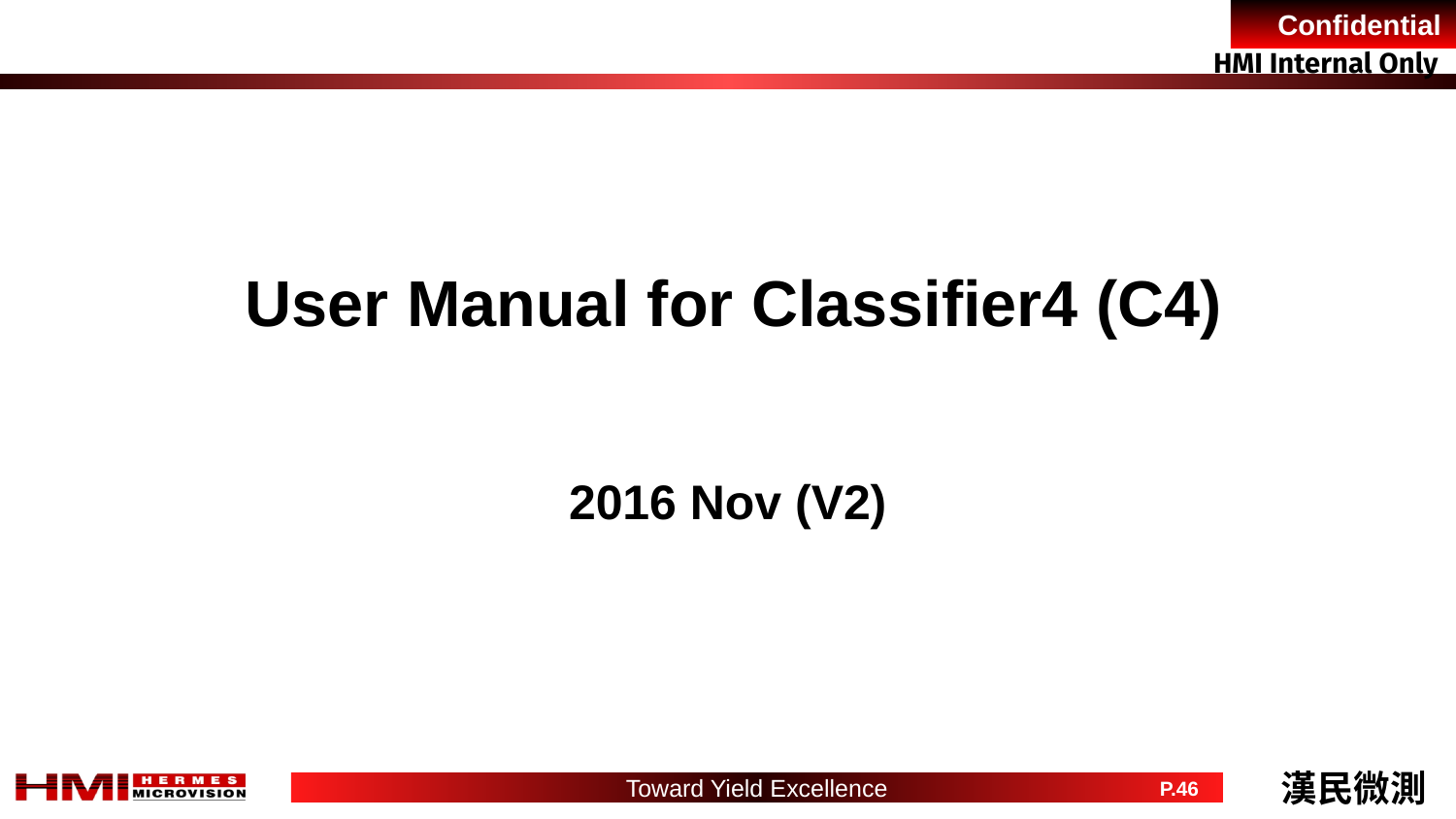

# User Manual for Classifier4 (C4)
2016 Nov (V2)